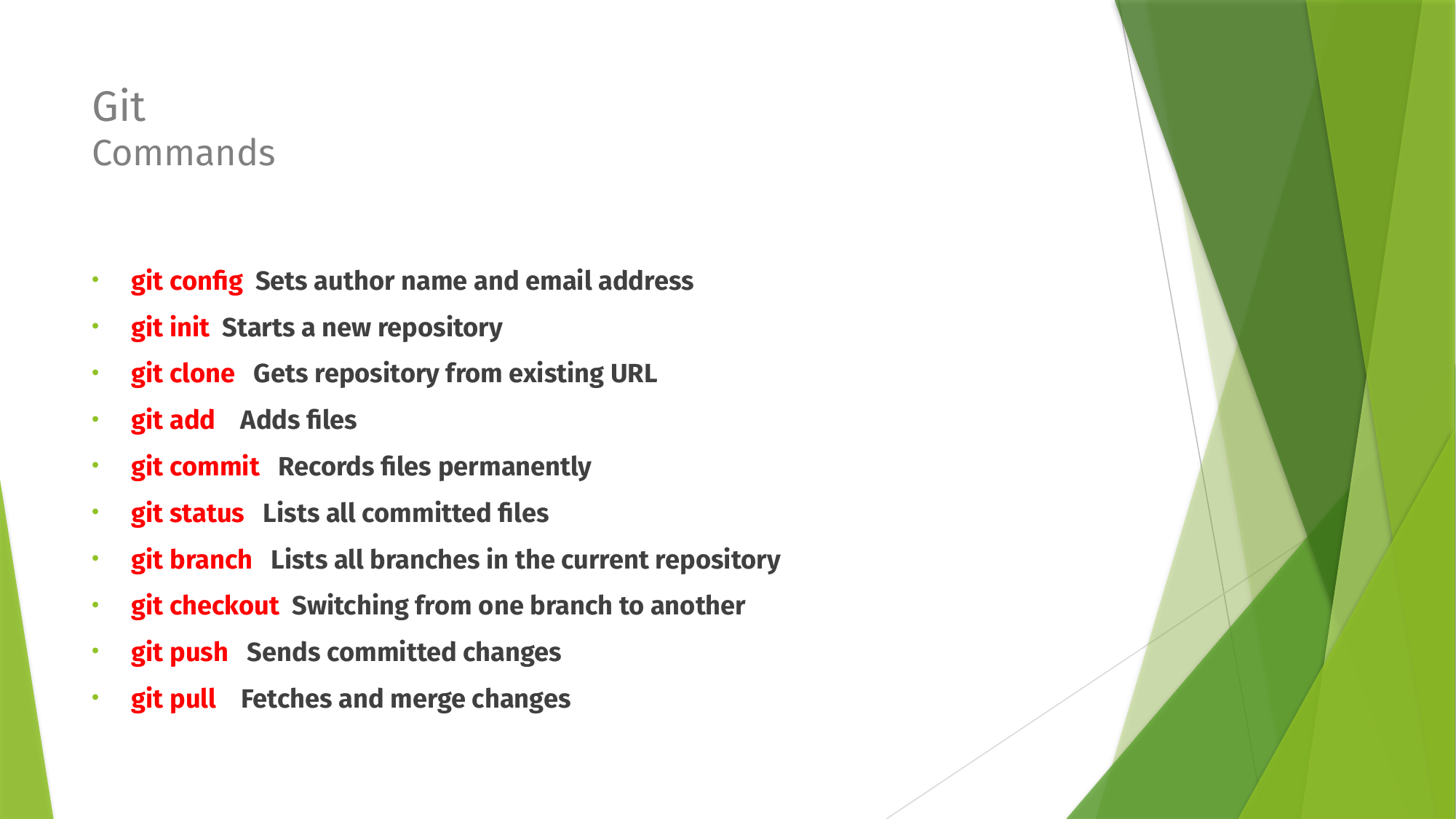

# Git Commands
git config  Sets author name and email address
git init  Starts a new repository
git clone   Gets repository from existing URL
git add    Adds files
git commit   Records files permanently
git status   Lists all committed files
git branch   Lists all branches in the current repository
git checkout  Switching from one branch to another
git push   Sends committed changes
git pull    Fetches and merge changes